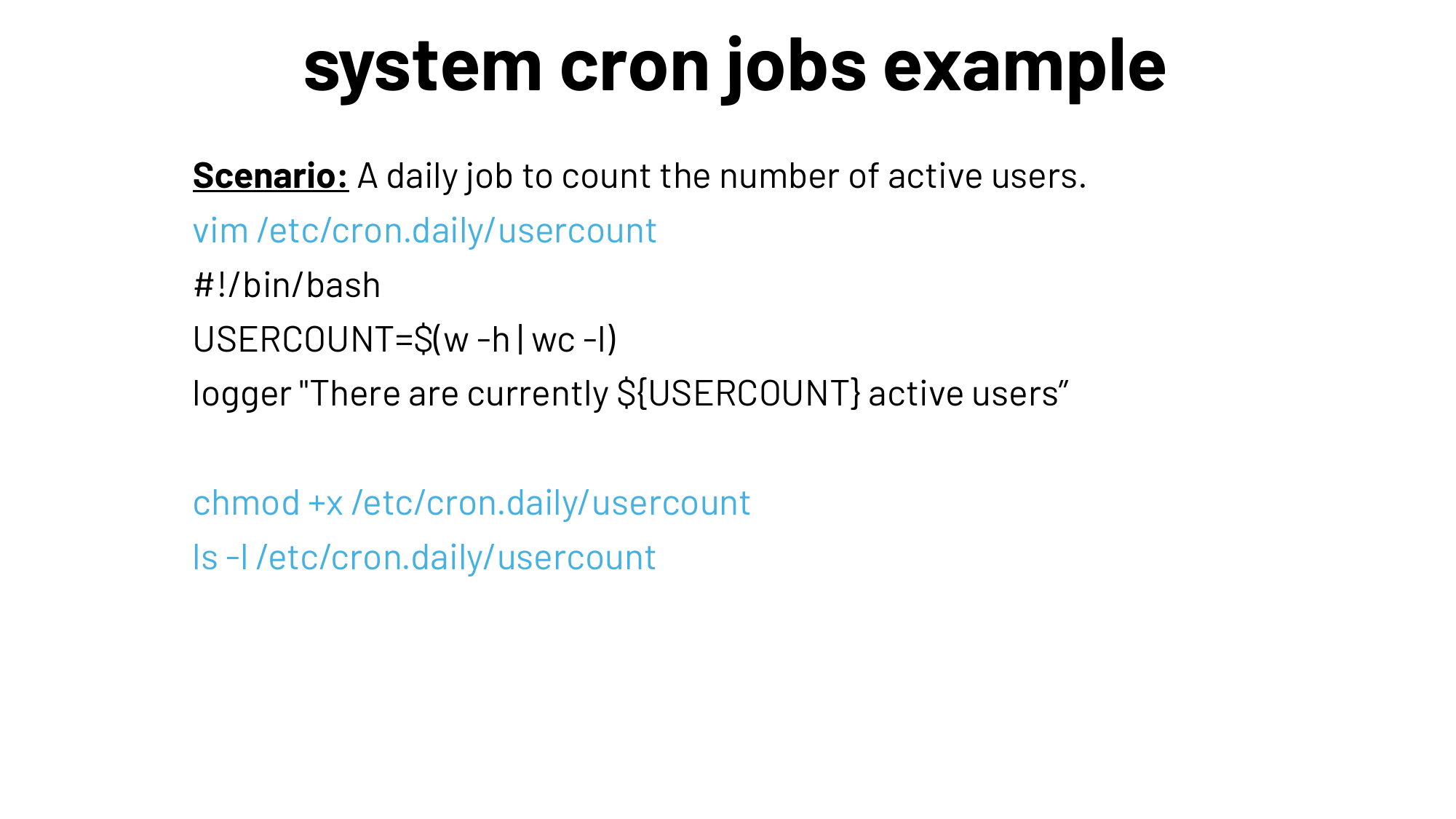

# system cron jobs example
Scenario: A daily job to count the number of active users.
vim /etc/cron.daily/usercount
#!/bin/bash
USERCOUNT=$(w -h | wc -l)
logger "There are currently ${USERCOUNT} active users”

chmod +x /etc/cron.daily/usercount
ls -l /etc/cron.daily/usercount